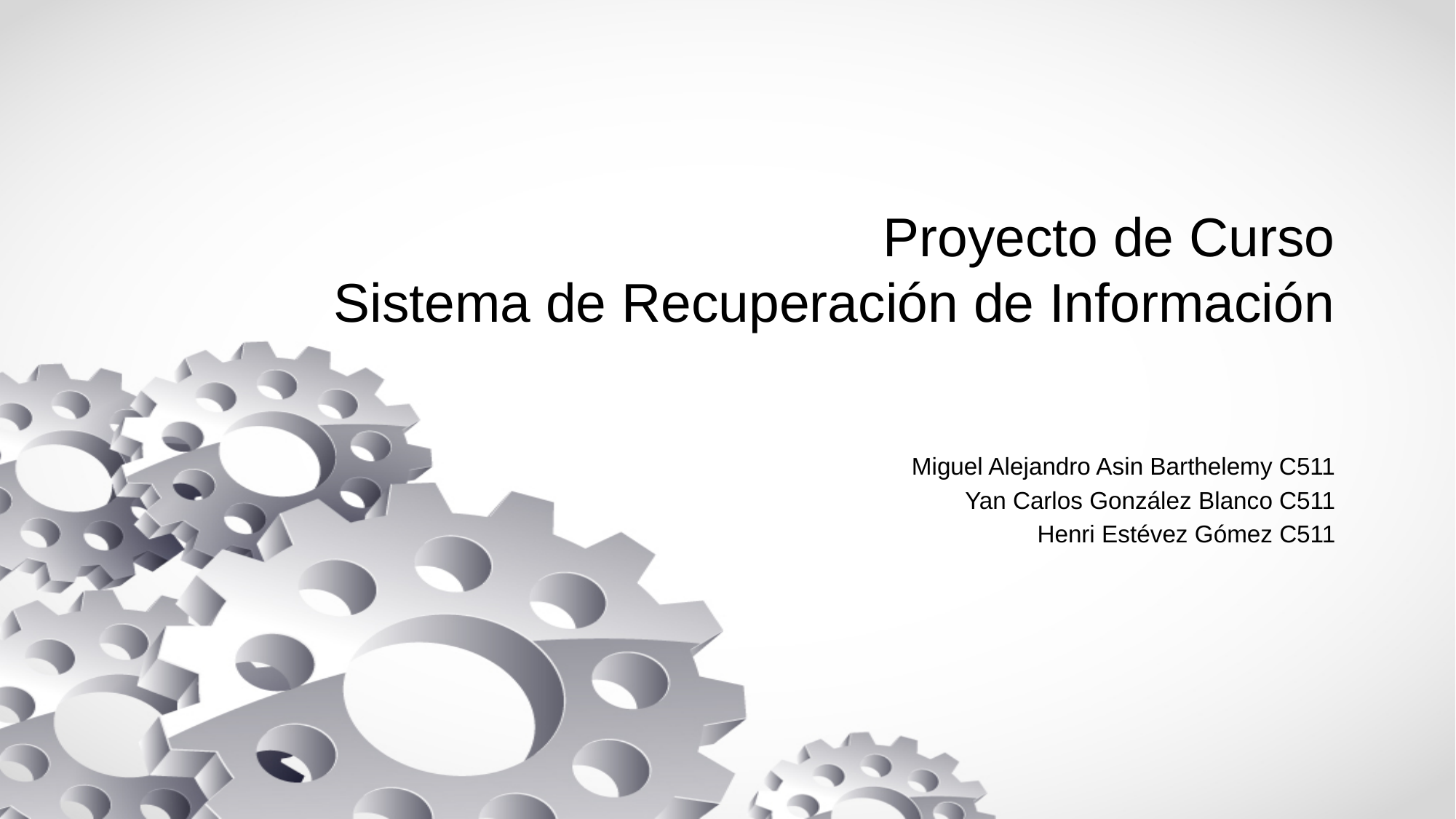

# Proyecto de Curso Sistema de Recuperación de Información
Miguel Alejandro Asin Barthelemy C511
Yan Carlos González Blanco C511
Henri Estévez Gómez C511